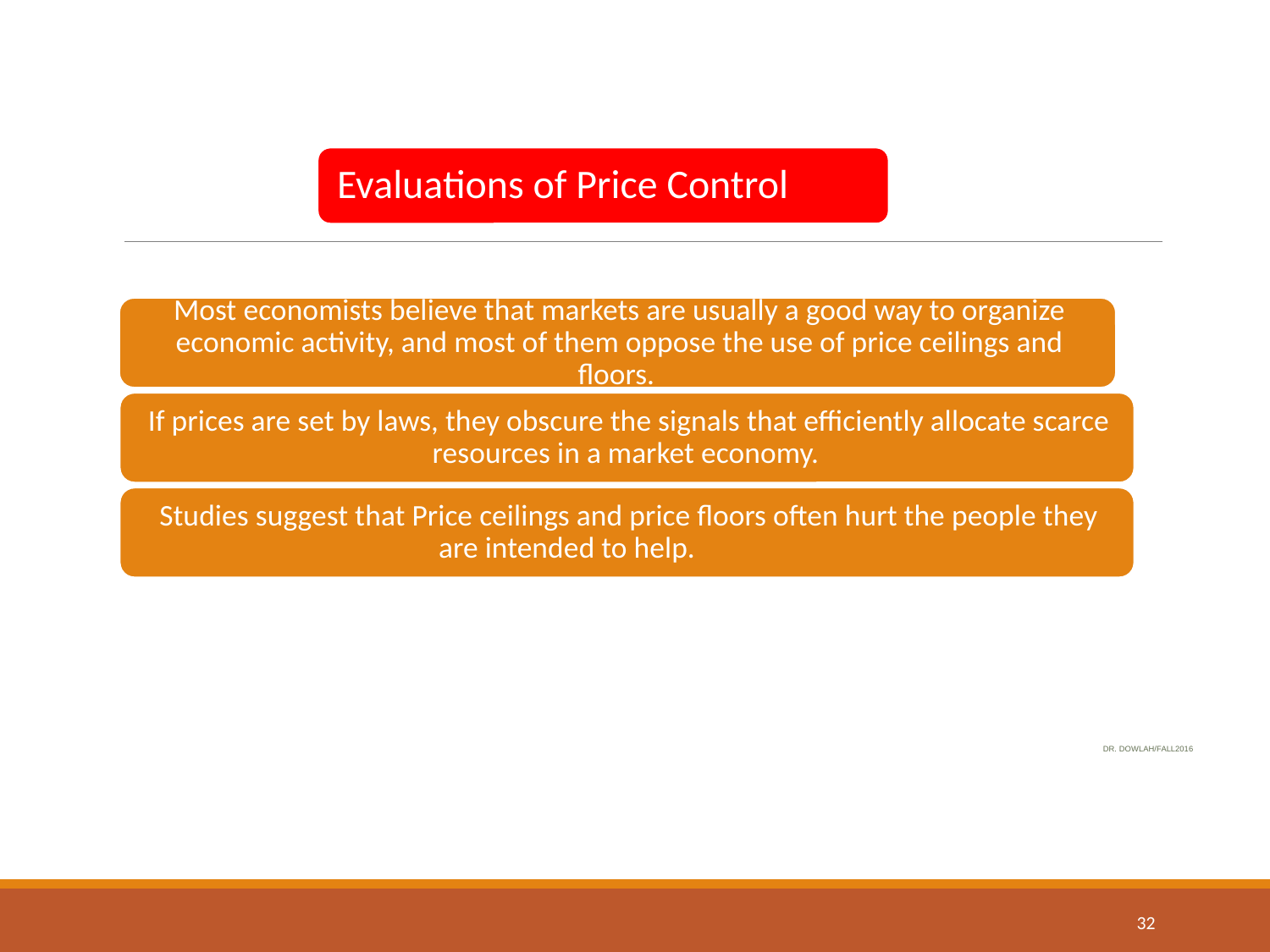

Evaluations of Price Control
Most economists believe that markets are usually a good way to organize economic activity, and most of them oppose the use of price ceilings and floors.
If prices are set by laws, they obscure the signals that efficiently allocate scarce resources in a market economy.
Studies suggest that Price ceilings and price floors often hurt the people they are intended to help.
Dr. Dowlah/Fall2016
32